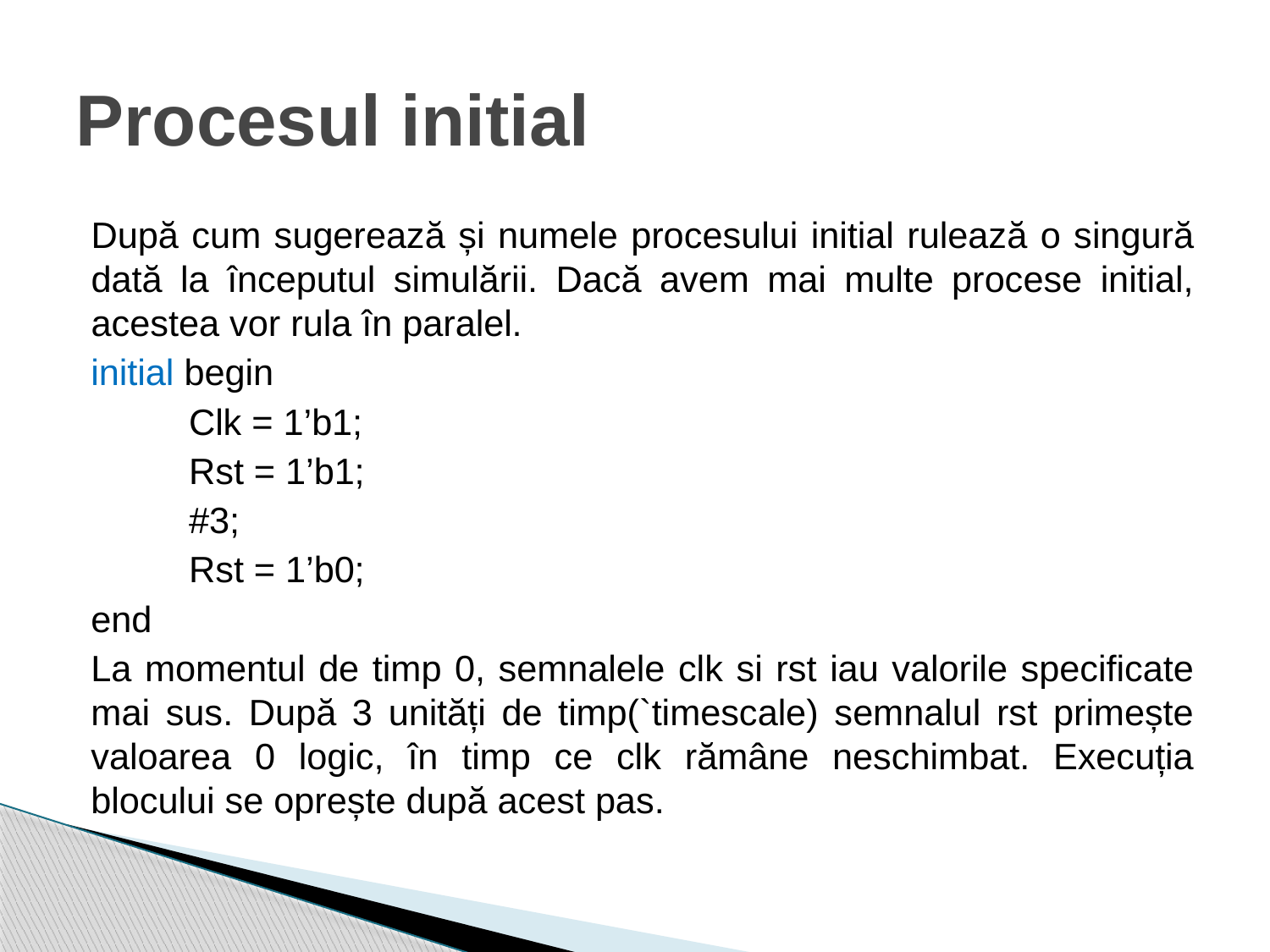

Procesul initial
După cum sugerează și numele procesului initial rulează o singură dată la începutul simulării. Dacă avem mai multe procese initial, acestea vor rula în paralel.
initial begin
	Clk = 1’b1;
	Rst = 1’b1;
	#3;
	Rst = 1’b0;
end
La momentul de timp 0, semnalele clk si rst iau valorile specificate mai sus. După 3 unități de timp(`timescale) semnalul rst primește valoarea 0 logic, în timp ce clk rămâne neschimbat. Execuția blocului se oprește după acest pas.